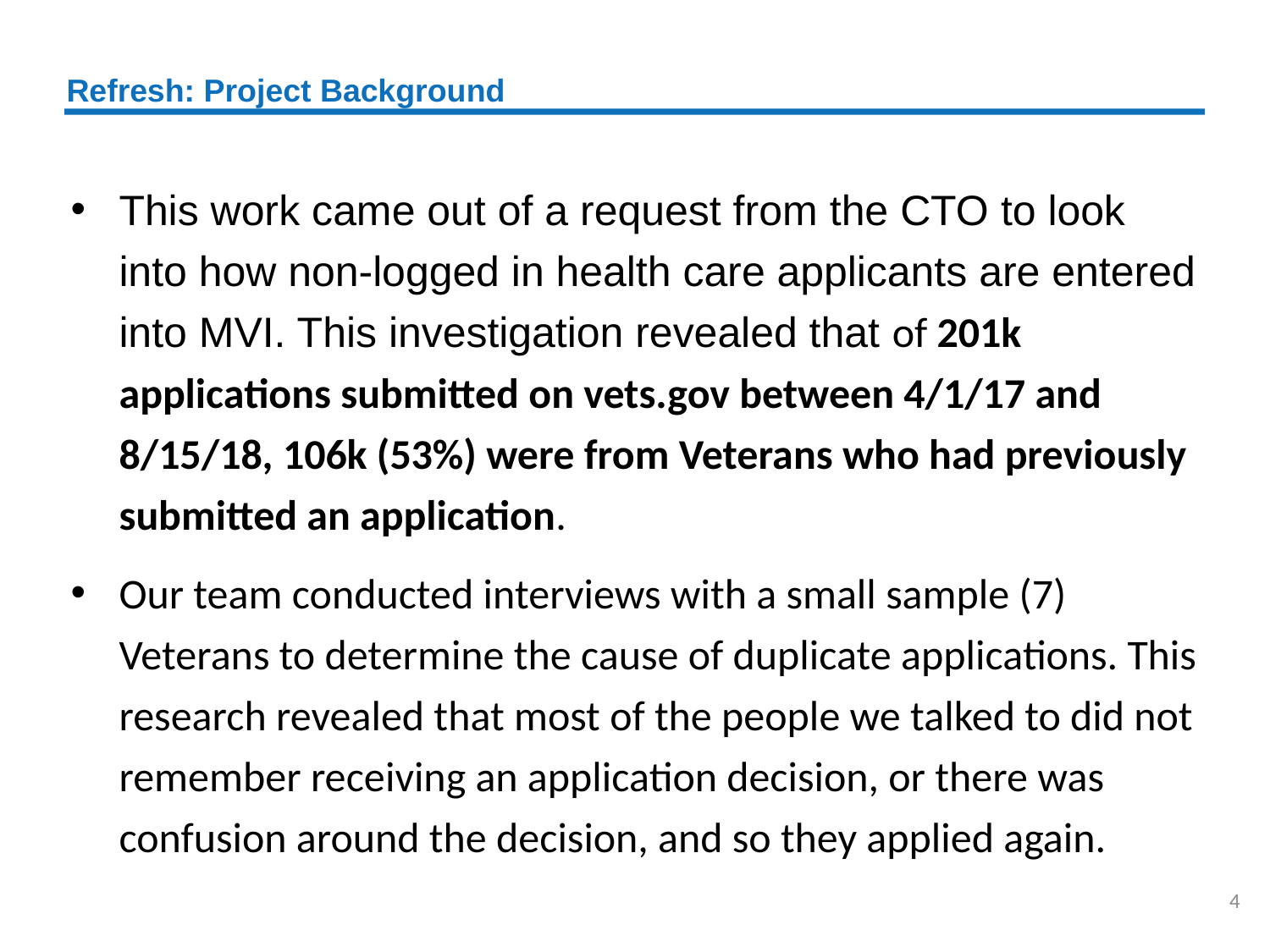

Refresh: Project Background

This work came out of a request from the CTO to look into how non-logged in health care applicants are entered into MVI. This investigation revealed that of 201k applications submitted on vets.gov between 4/1/17 and 8/15/18, 106k (53%) were from Veterans who had previously submitted an application.
Our team conducted interviews with a small sample (7) Veterans to determine the cause of duplicate applications. This research revealed that most of the people we talked to did not remember receiving an application decision, or there was confusion around the decision, and so they applied again.
4